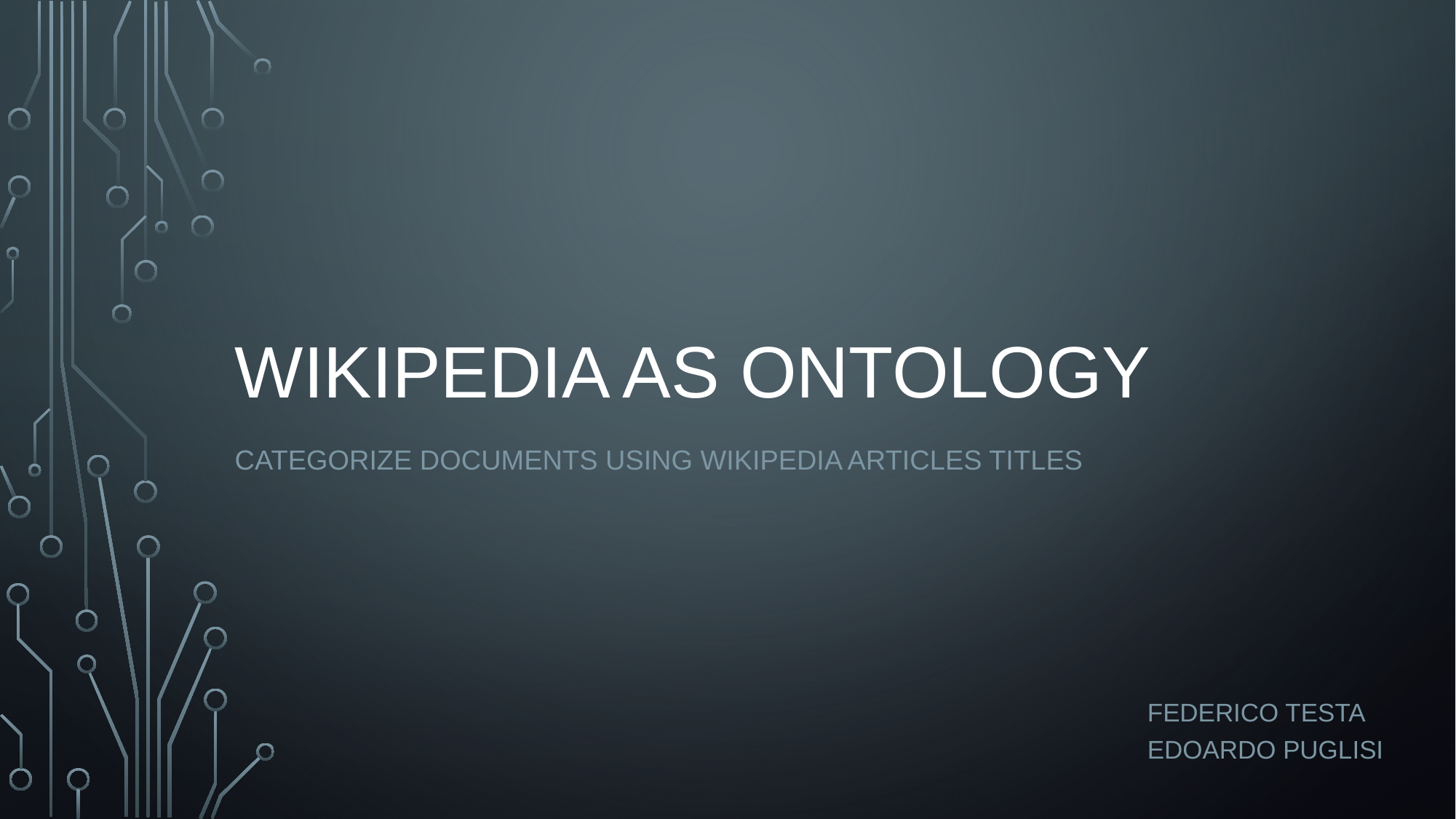

# WIKIPEDIA as ontology
Categorize documents using wikipedia articles titles
Federico Testa
Edoardo Puglisi